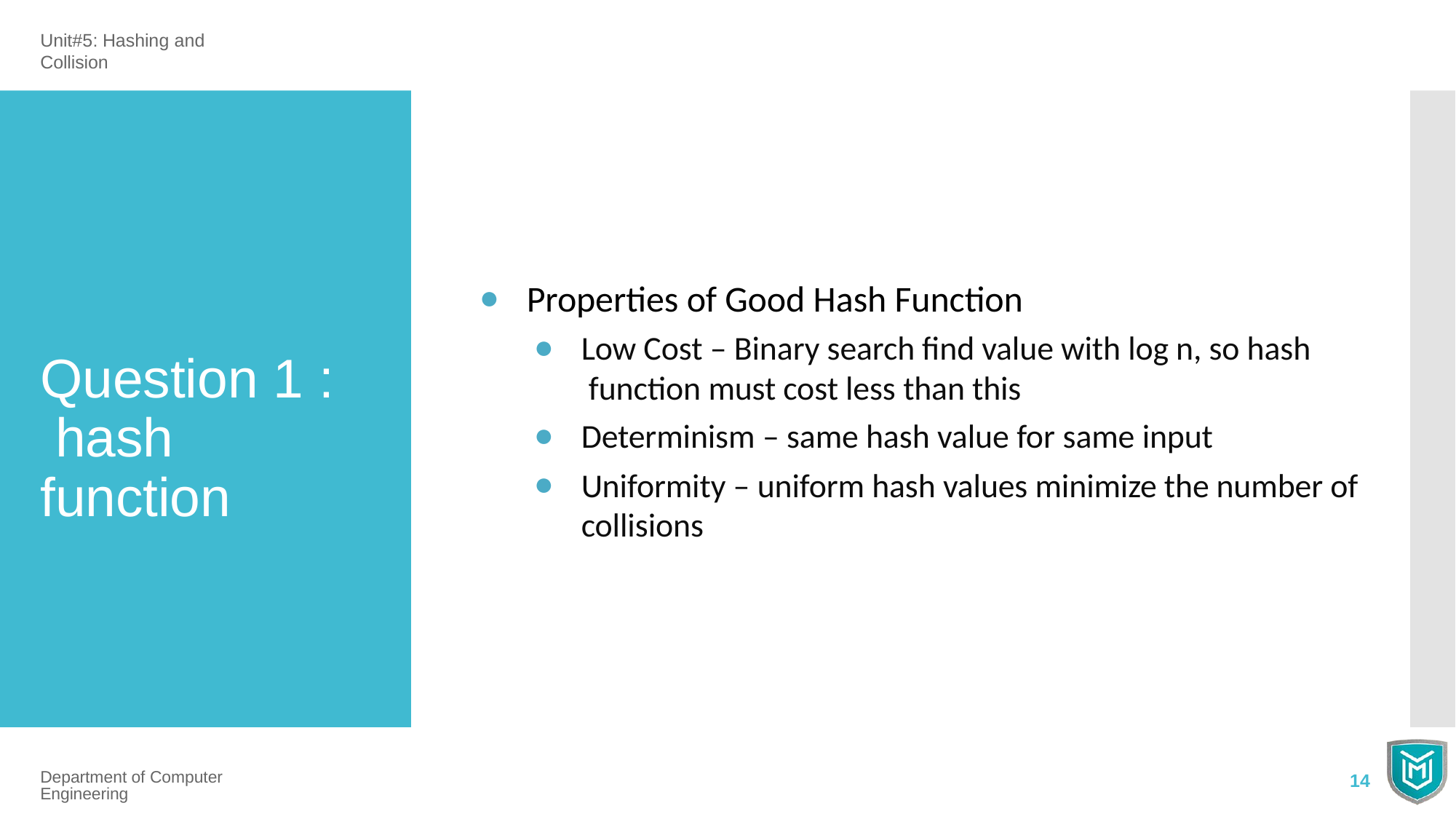

Unit#5: Hashing and Collision
Properties of Good Hash Function
Low Cost – Binary search find value with log n, so hash  function must cost less than this
Determinism – same hash value for same input
Uniformity – uniform hash values minimize the number of  collisions
Question 1 :  hash function
Department of Computer Engineering
14